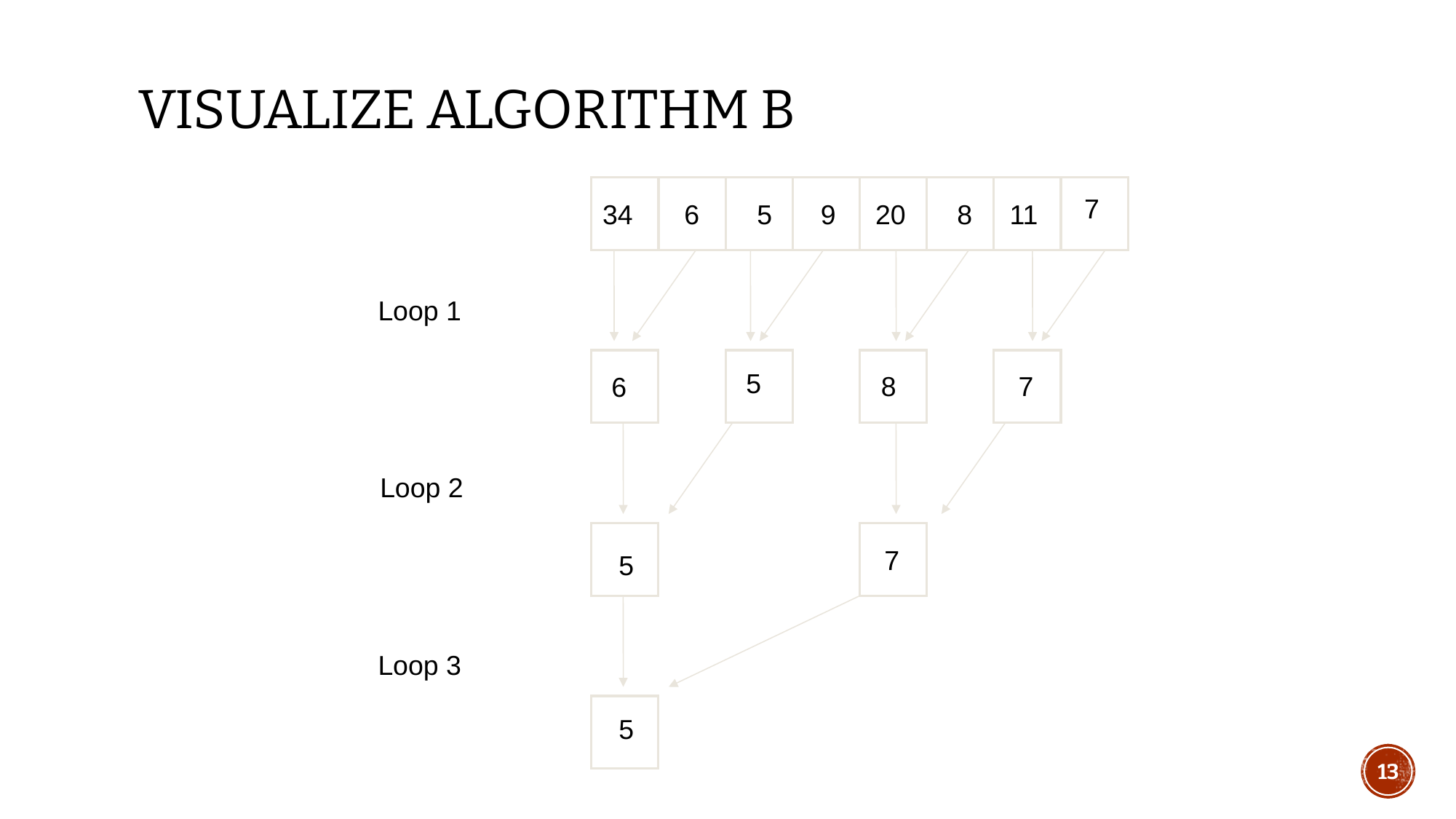

# Visualize Algorithm B

7
34
6
5
9
20
8
11

Loop 1

5
8
7
6

Loop 2

7
5

Loop 3

5
13